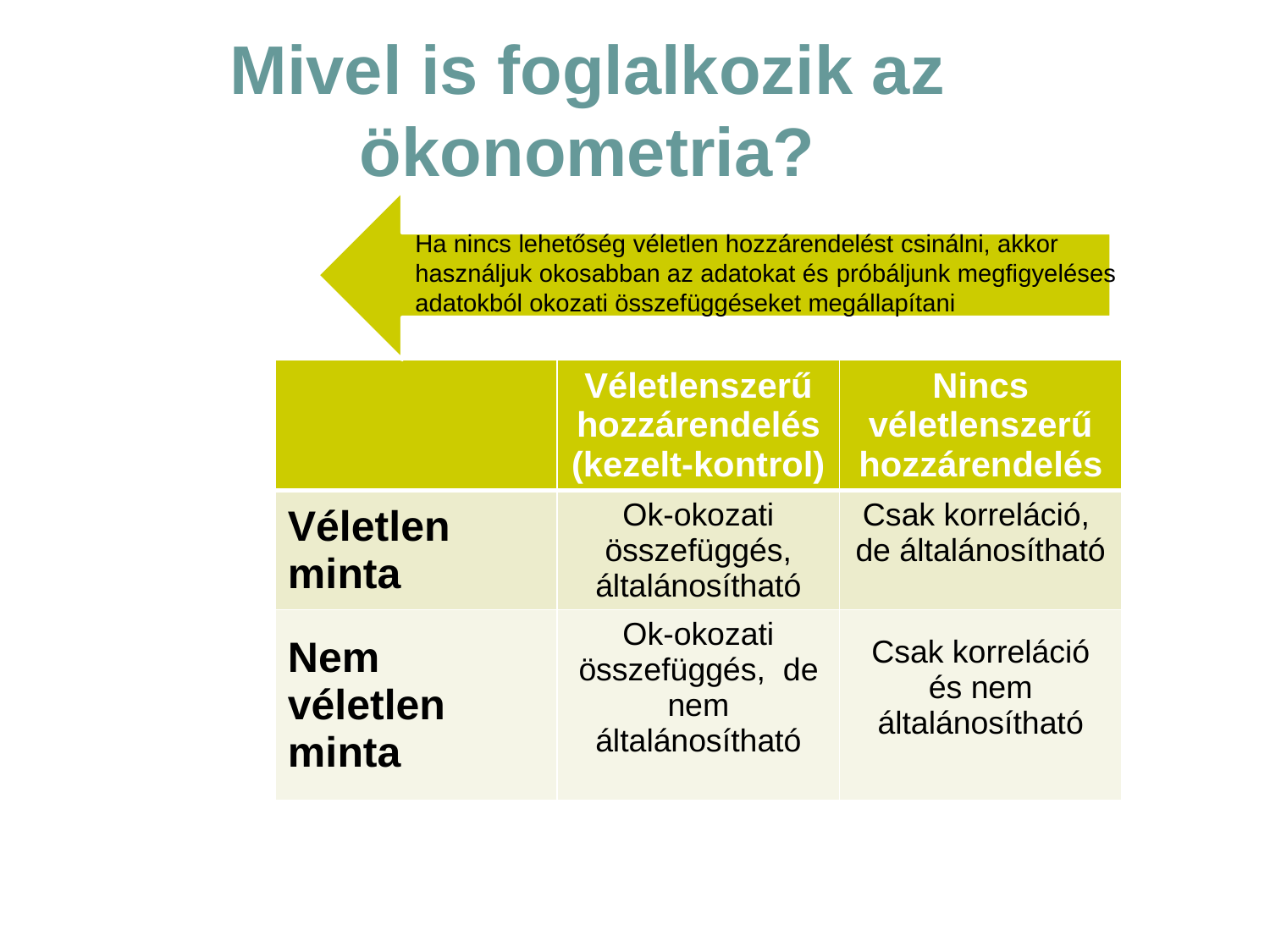

# Mivel is foglalkozik az ökonometria?

Ha nincs lehetőség véletlen hozzárendelést csinálni, akkor
használjuk okosabban az adatokat és próbáljunk megfigyeléses
adatokból okozati összefüggéseket megállapítani
|  | Véletlenszerű hozzárendelés (kezelt-kontrol) | Nincs véletlenszerű hozzárendelés |
| --- | --- | --- |
| Véletlen minta | Ok-okozati összefüggés, általánosítható | Csak korreláció, de általánosítható |
| Nem véletlen minta | Ok-okozati összefüggés, de nem általánosítható | Csak korreláció és nem általánosítható |